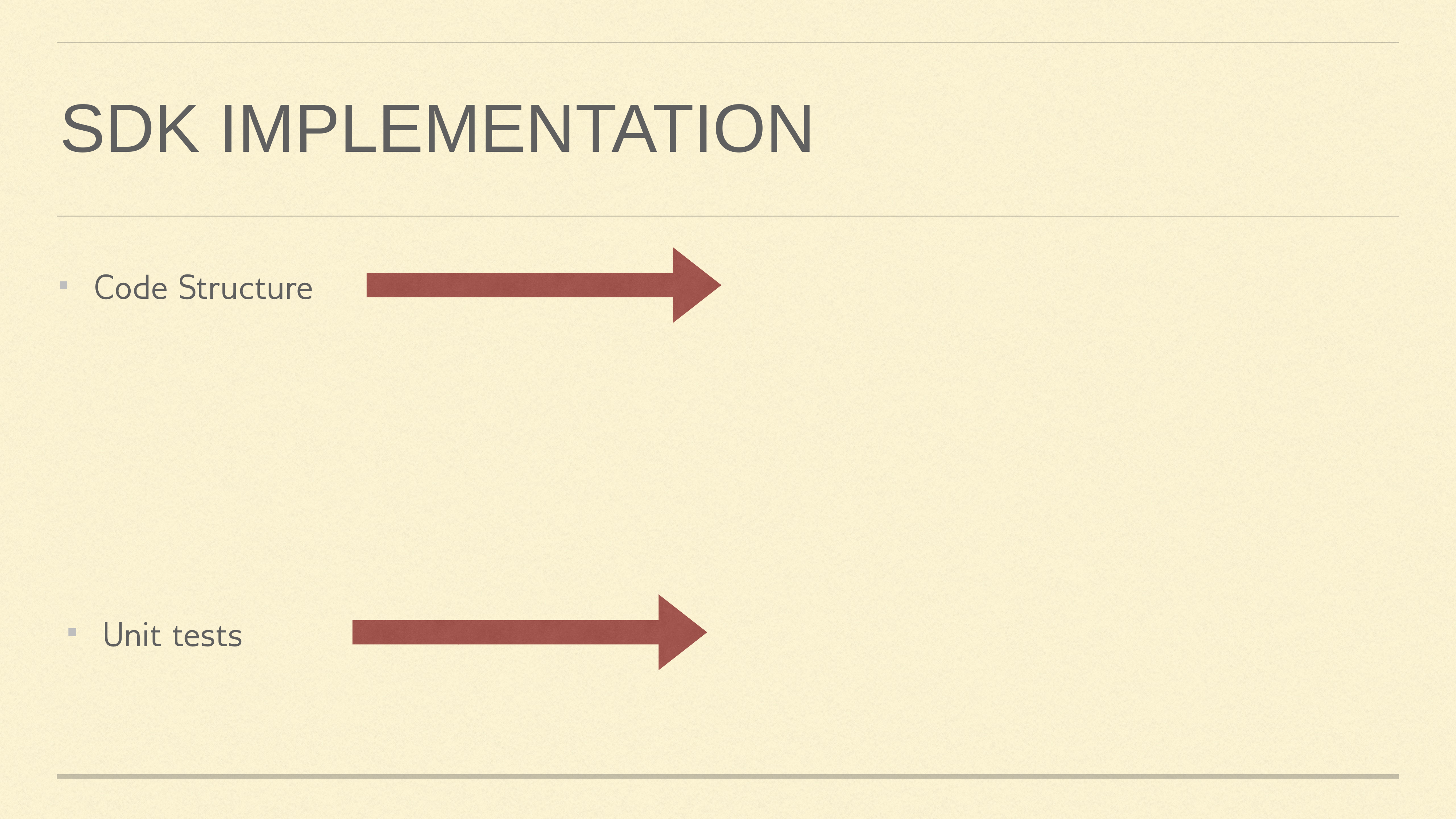

# SDK Implementation

Code Structure

Unit tests